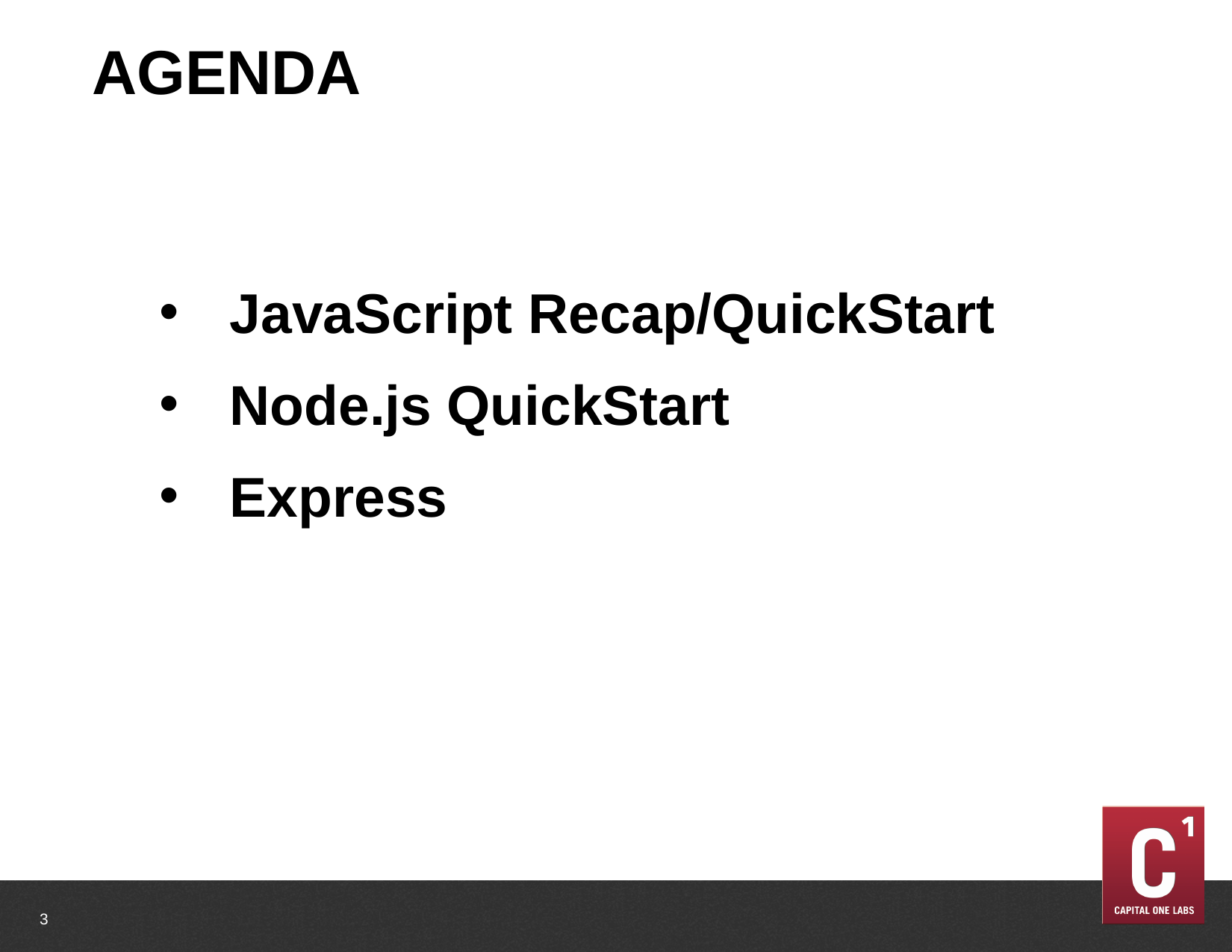

# Agenda
JavaScript Recap/QuickStart
Node.js QuickStart
Express